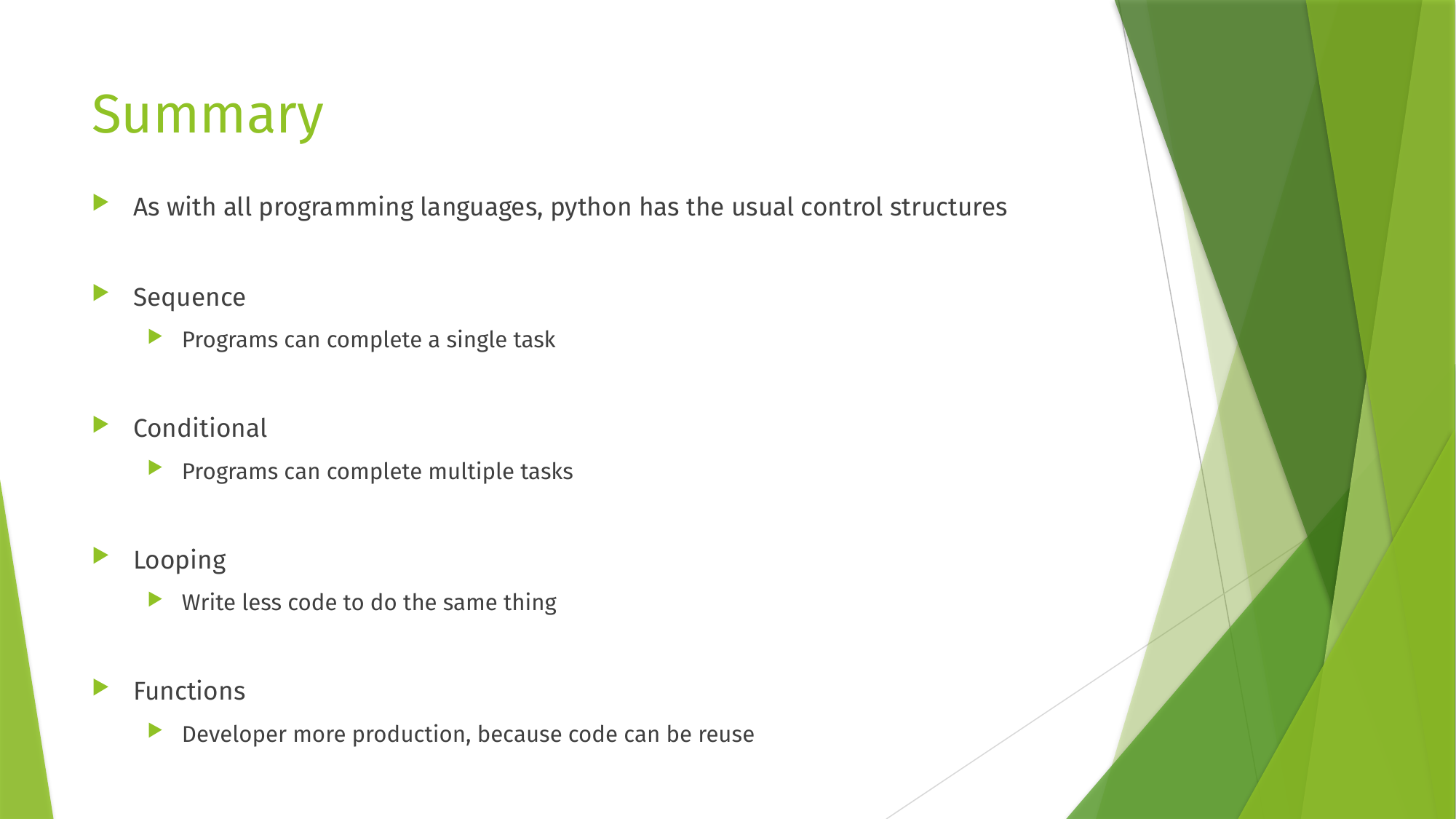

# Summary
As with all programming languages, python has the usual control structures

Sequence
Programs can complete a single task

Conditional
Programs can complete multiple tasks

Looping
Write less code to do the same thing

Functions
Developer more production, because code can be reuse